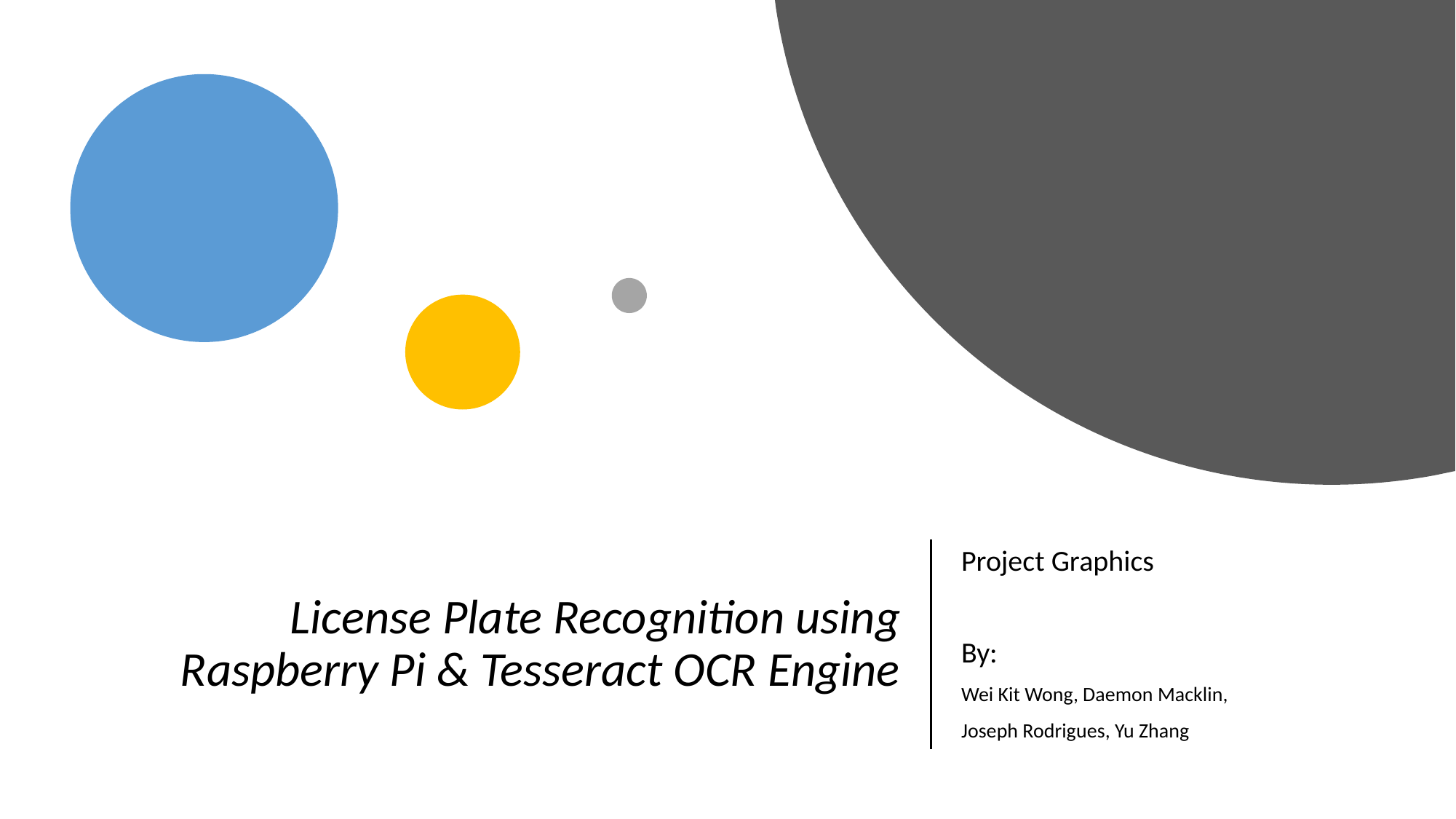

# License Plate Recognition using Raspberry Pi & Tesseract OCR Engine
Project Graphics

By:
Wei Kit Wong, Daemon Macklin,
Joseph Rodrigues, Yu Zhang